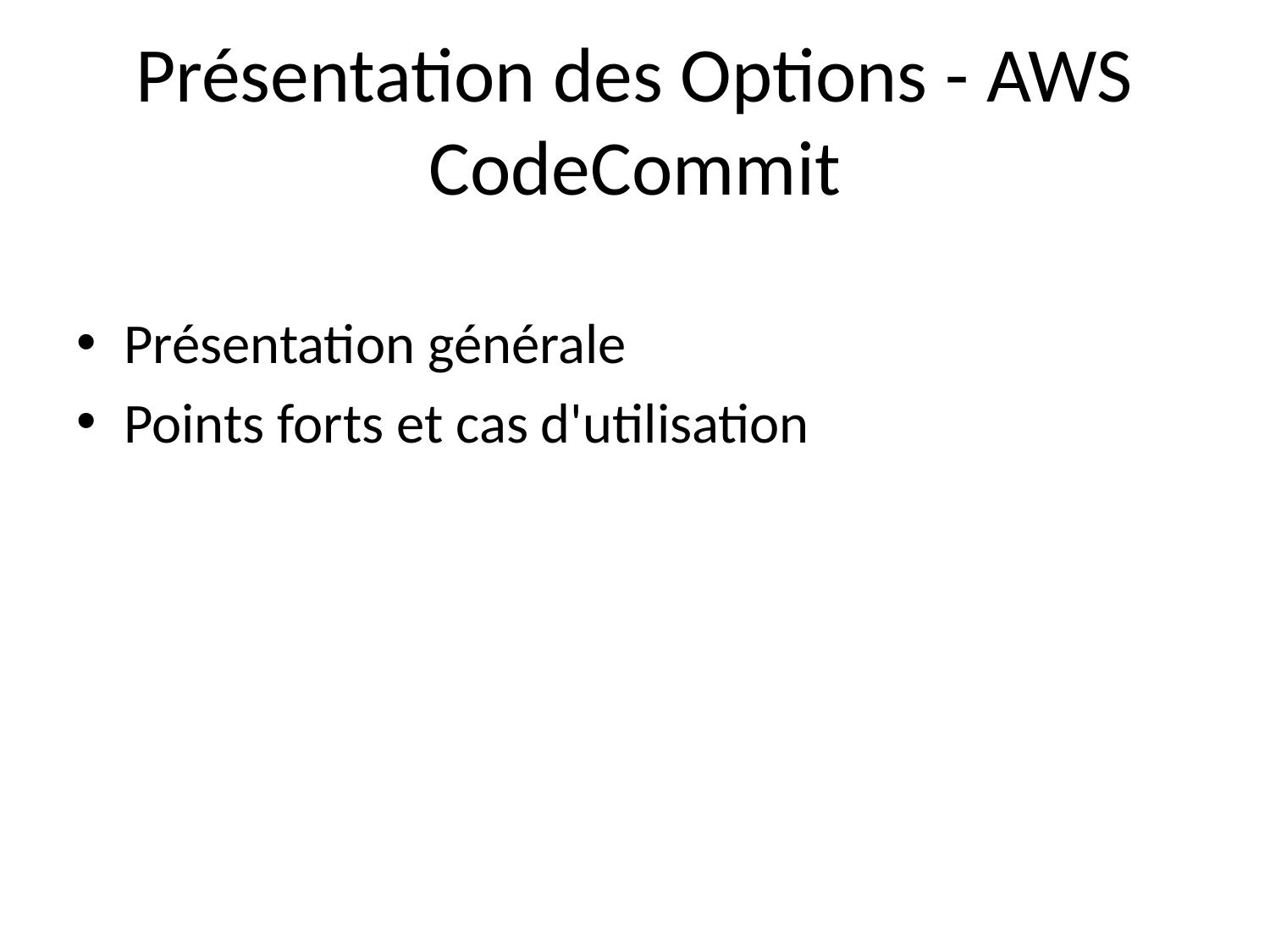

# Présentation des Options - AWS CodeCommit

Présentation générale
Points forts et cas d'utilisation